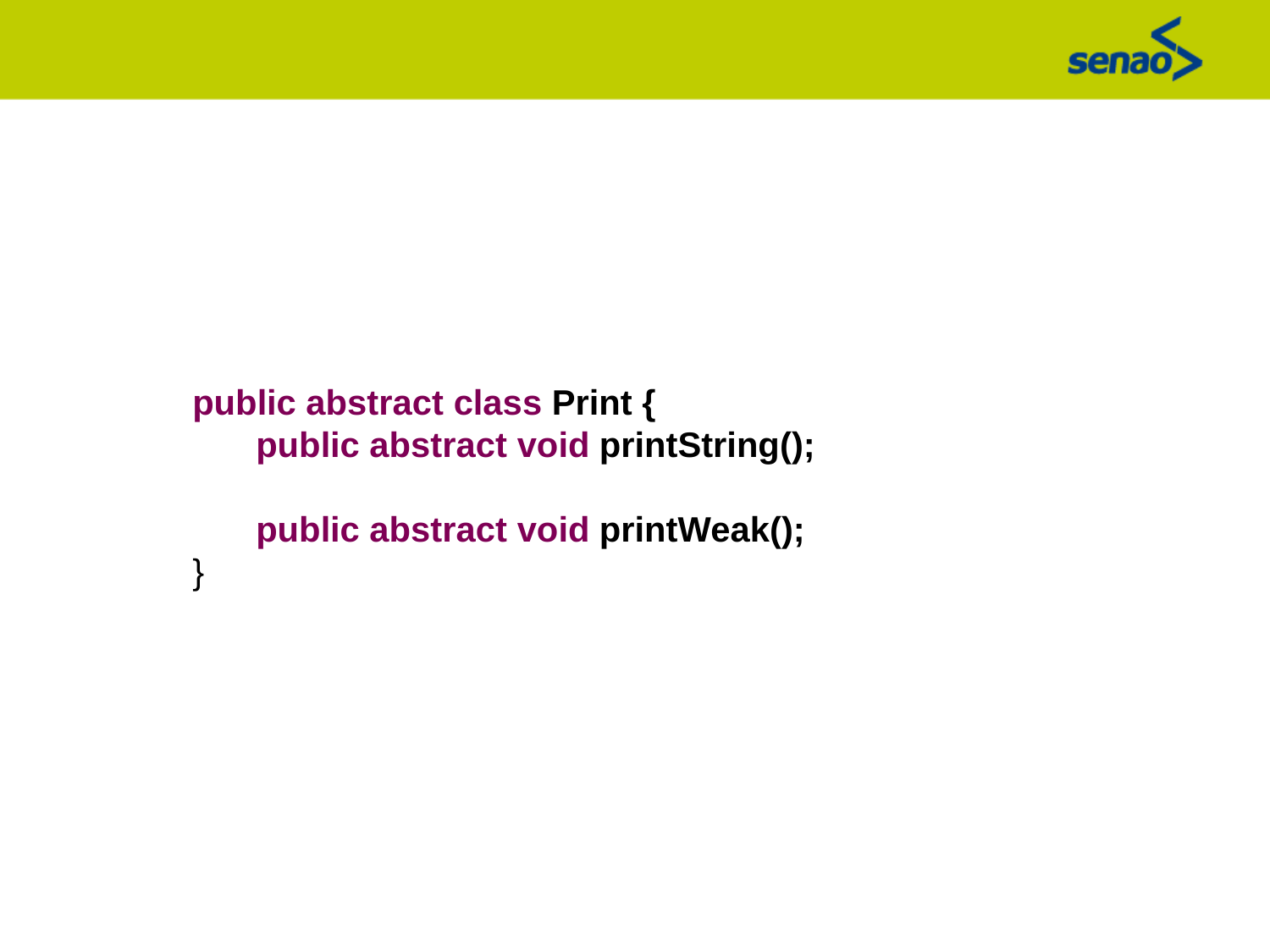

public abstract class Print {
public abstract void printString();

public abstract void printWeak();
}